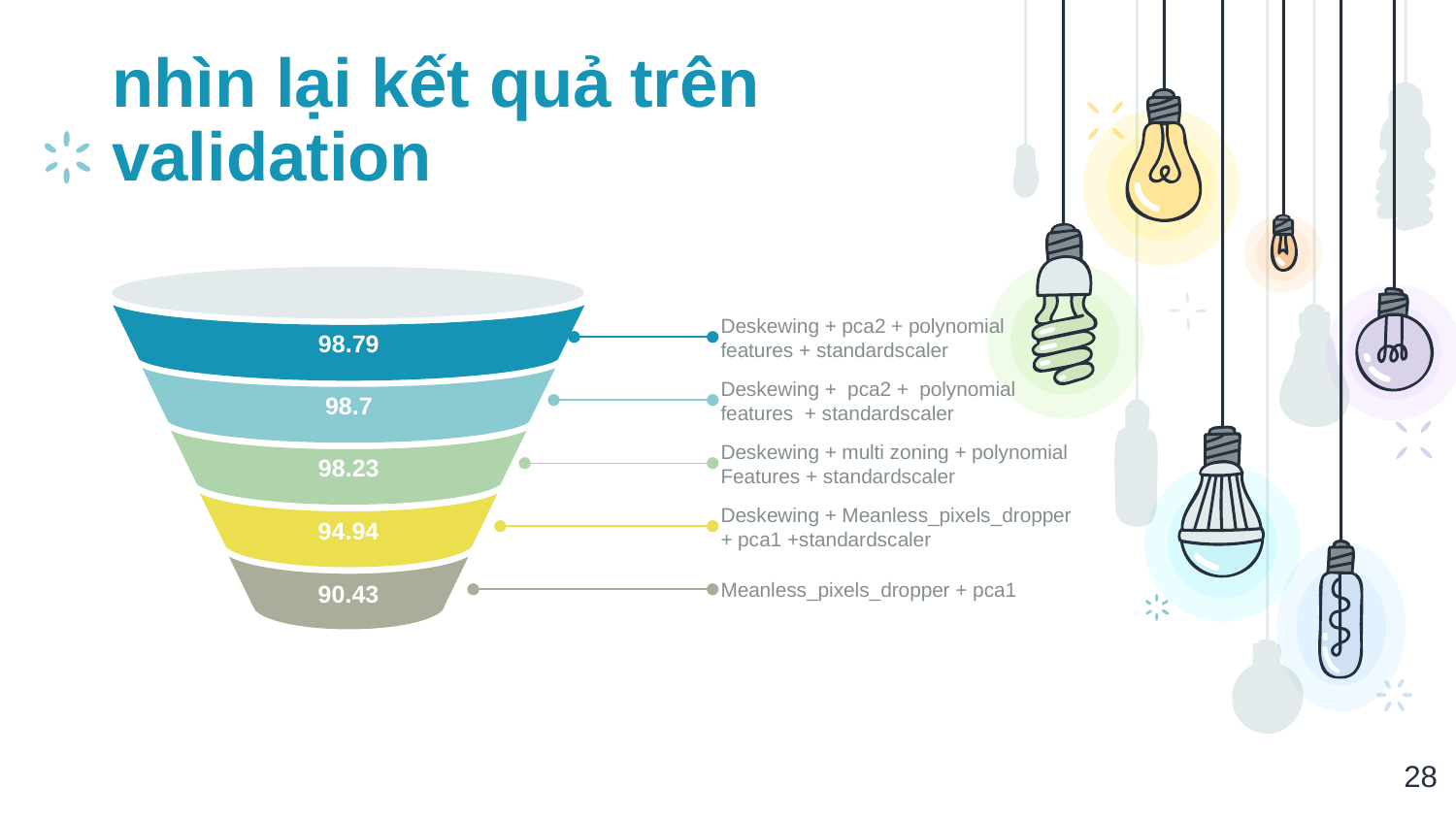

# nhìn lại kết quả trên validation

98.79
98.7
98.23
94.94
90.43
Deskewing + pca2 + polynomial
features + standardscaler
Deskewing +  pca2 +  polynomial
features  + standardscaler
Deskewing + multi zoning + polynomial
Features + standardscaler
Deskewing + Meanless_pixels_dropper + pca1 +standardscaler
Meanless_pixels_dropper + pca1
28